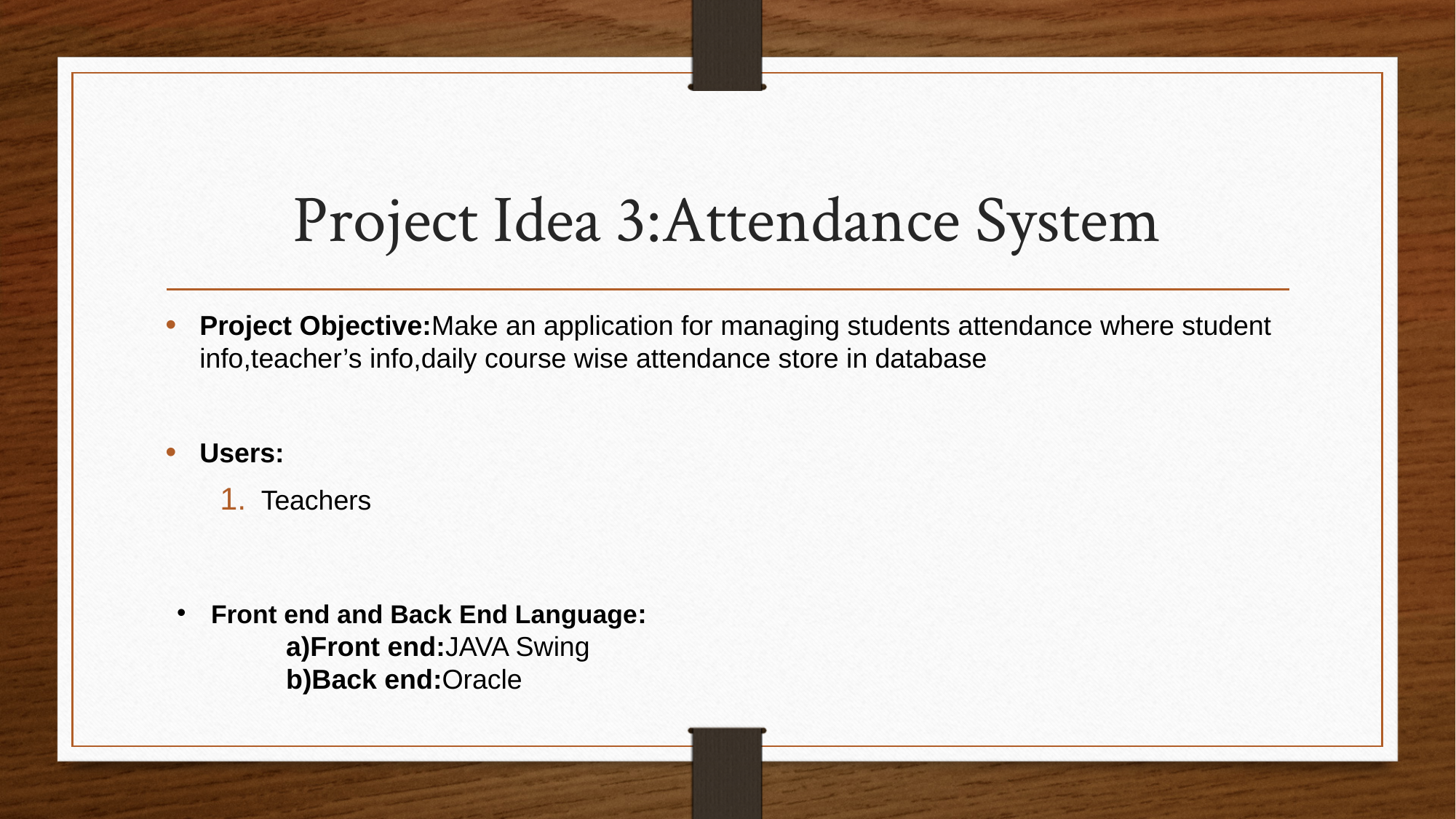

# Project Idea 3:Attendance System
Project Objective:Make an application for managing students attendance where student info,teacher’s info,daily course wise attendance store in database

Users:
Teachers

Front end and Back End Language:
	a)Front end:JAVA Swing
	b)Back end:Oracle